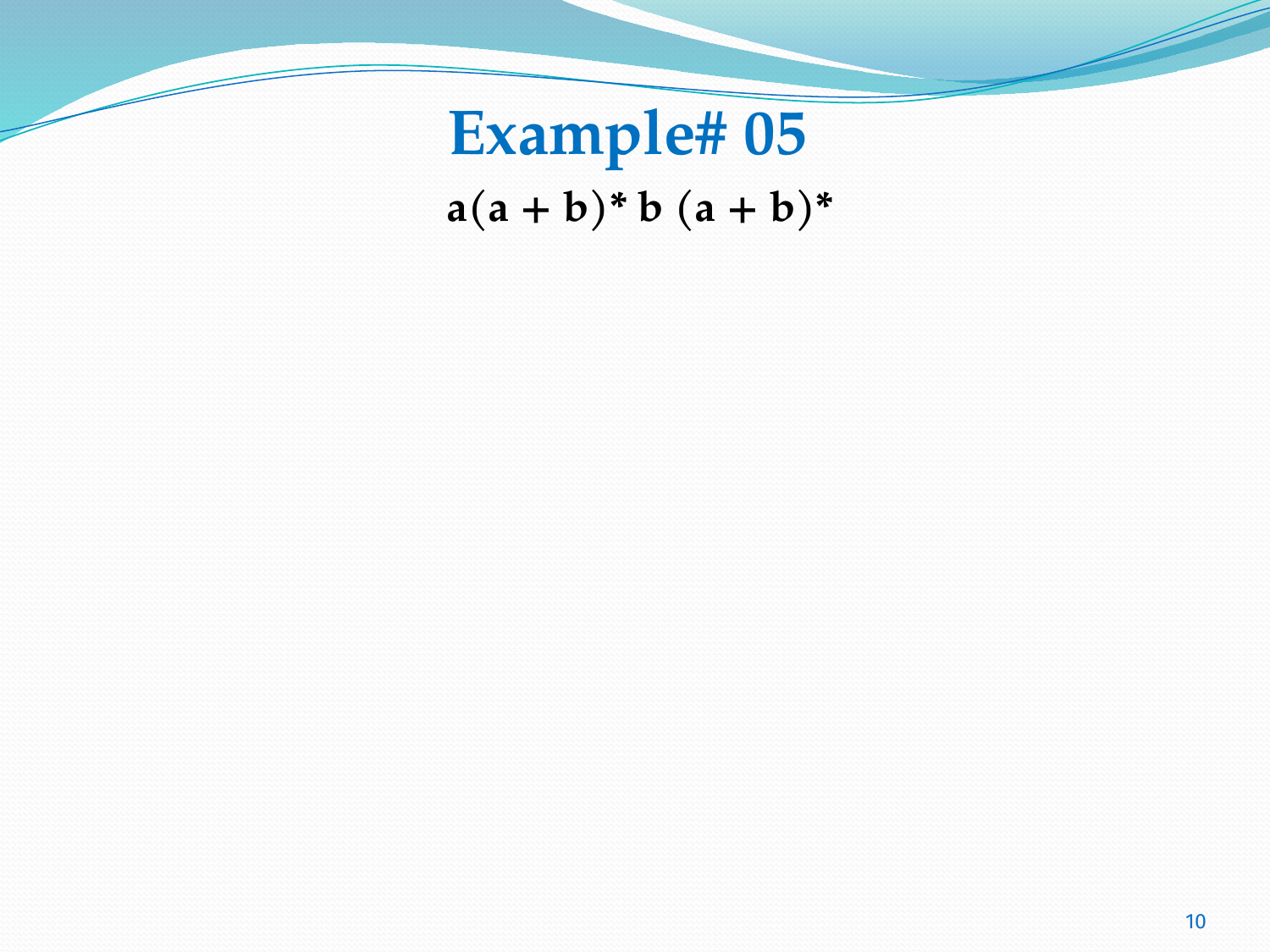

# Example# 05
 a(a + b)* b (a + b)*

10